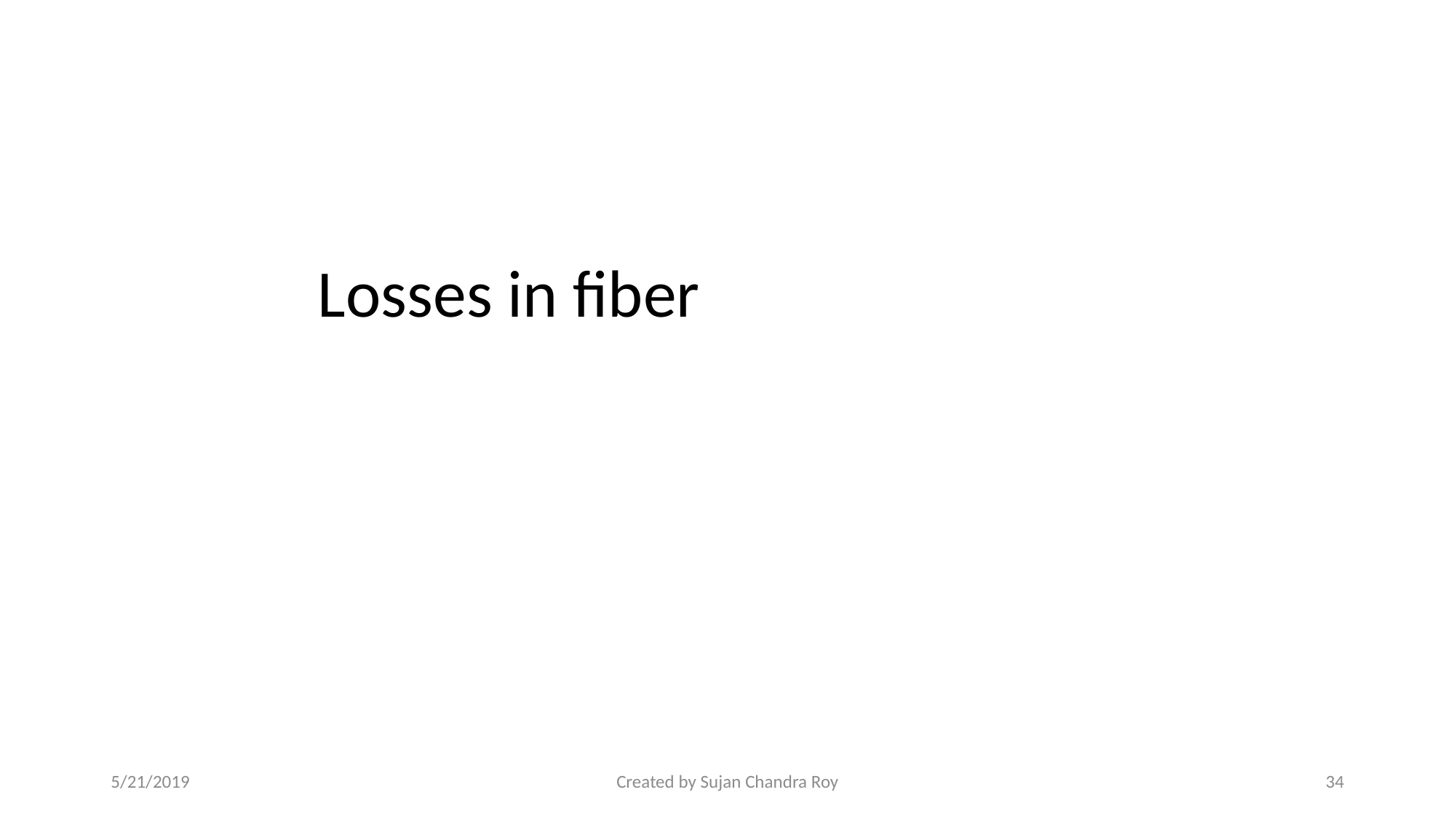

# Losses in fiber
5/21/2019
Created by Sujan Chandra Roy
34